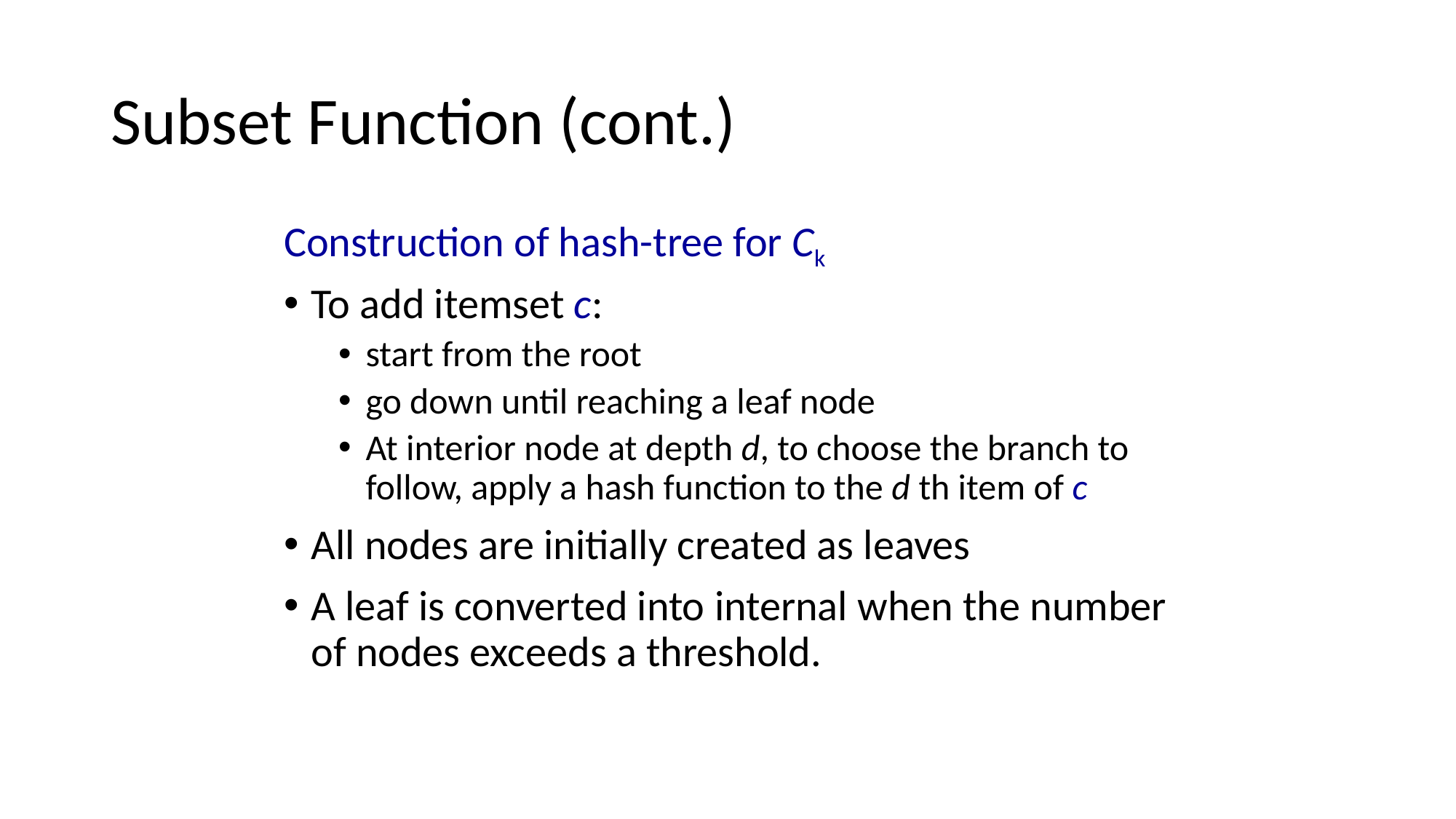

# Subset Function (cont.)
Construction of hash-tree for Ck
To add itemset c:
start from the root
go down until reaching a leaf node
At interior node at depth d, to choose the branch to follow, apply a hash function to the d th item of c
All nodes are initially created as leaves
A leaf is converted into internal when the number of nodes exceeds a threshold.